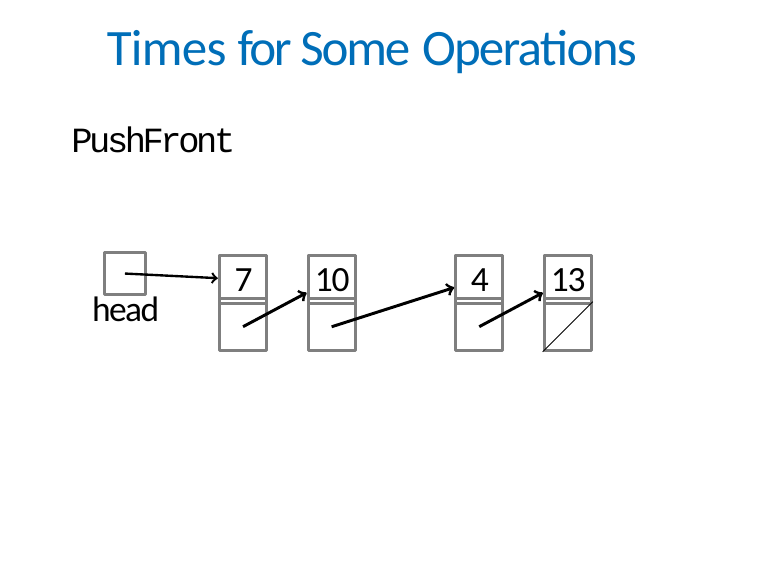

# Times for Some Operations
PushFront

7

10

4

13

head